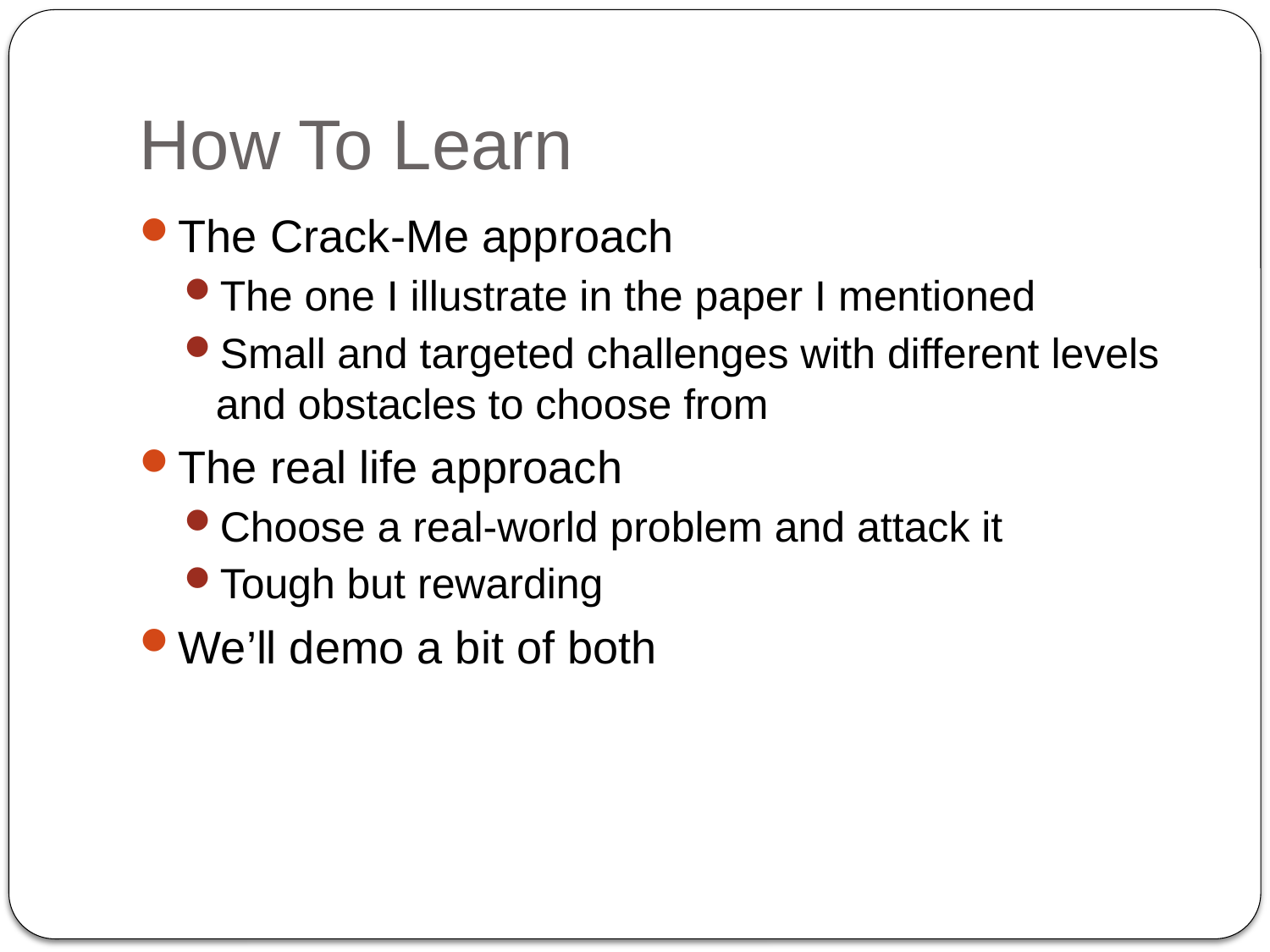

# How To Learn
The Crack-Me approach
The one I illustrate in the paper I mentioned
Small and targeted challenges with different levels and obstacles to choose from
The real life approach
Choose a real-world problem and attack it
Tough but rewarding
We’ll demo a bit of both